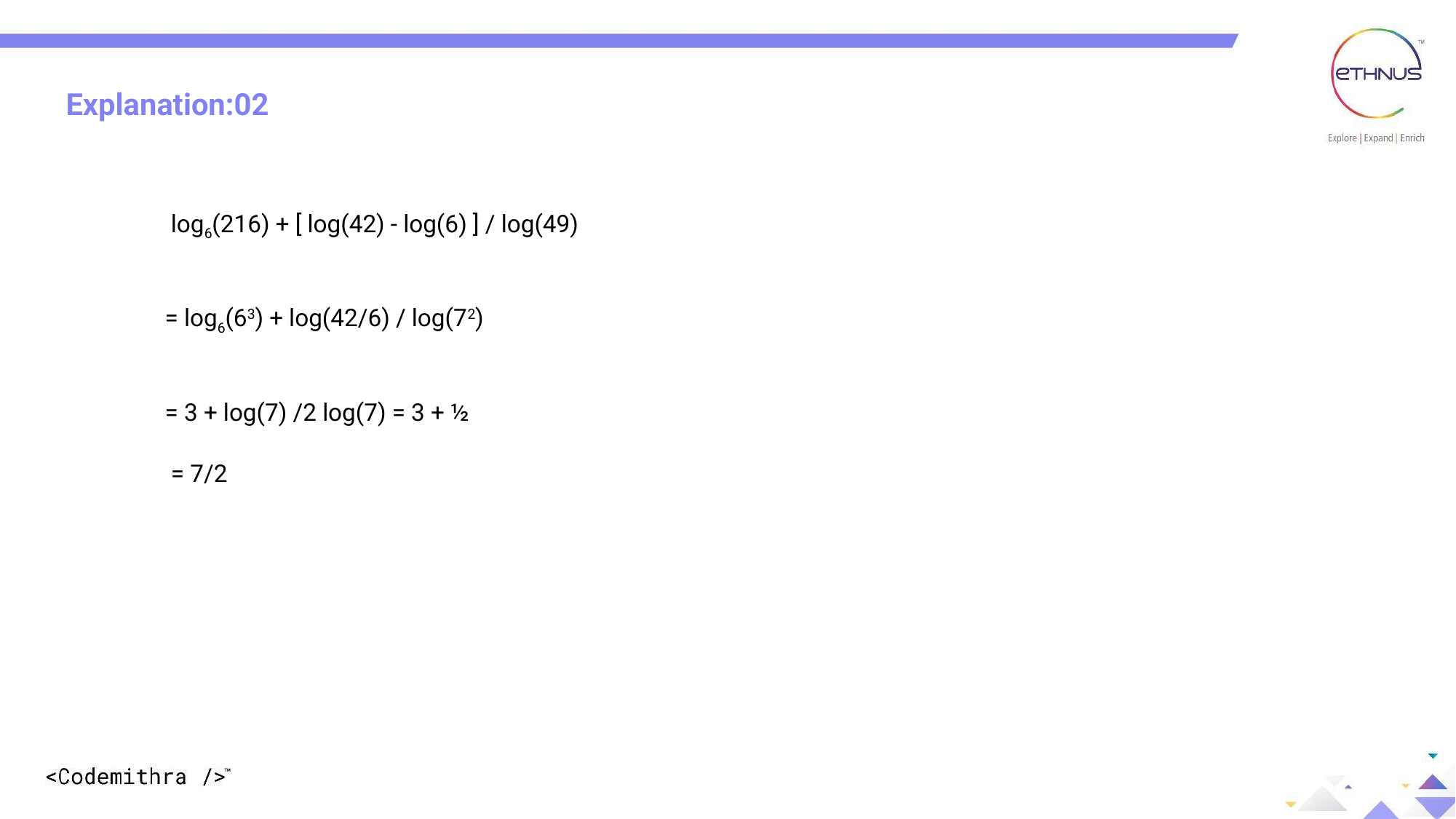

Explanation:02

Explanation: 02
 log6(216) + [ log(42) - log(6) ] / log(49)
= log6(63) + log(42/6) / log(72)
= 3 + log(7) /2 log(7) = 3 + ½
 = 7/2